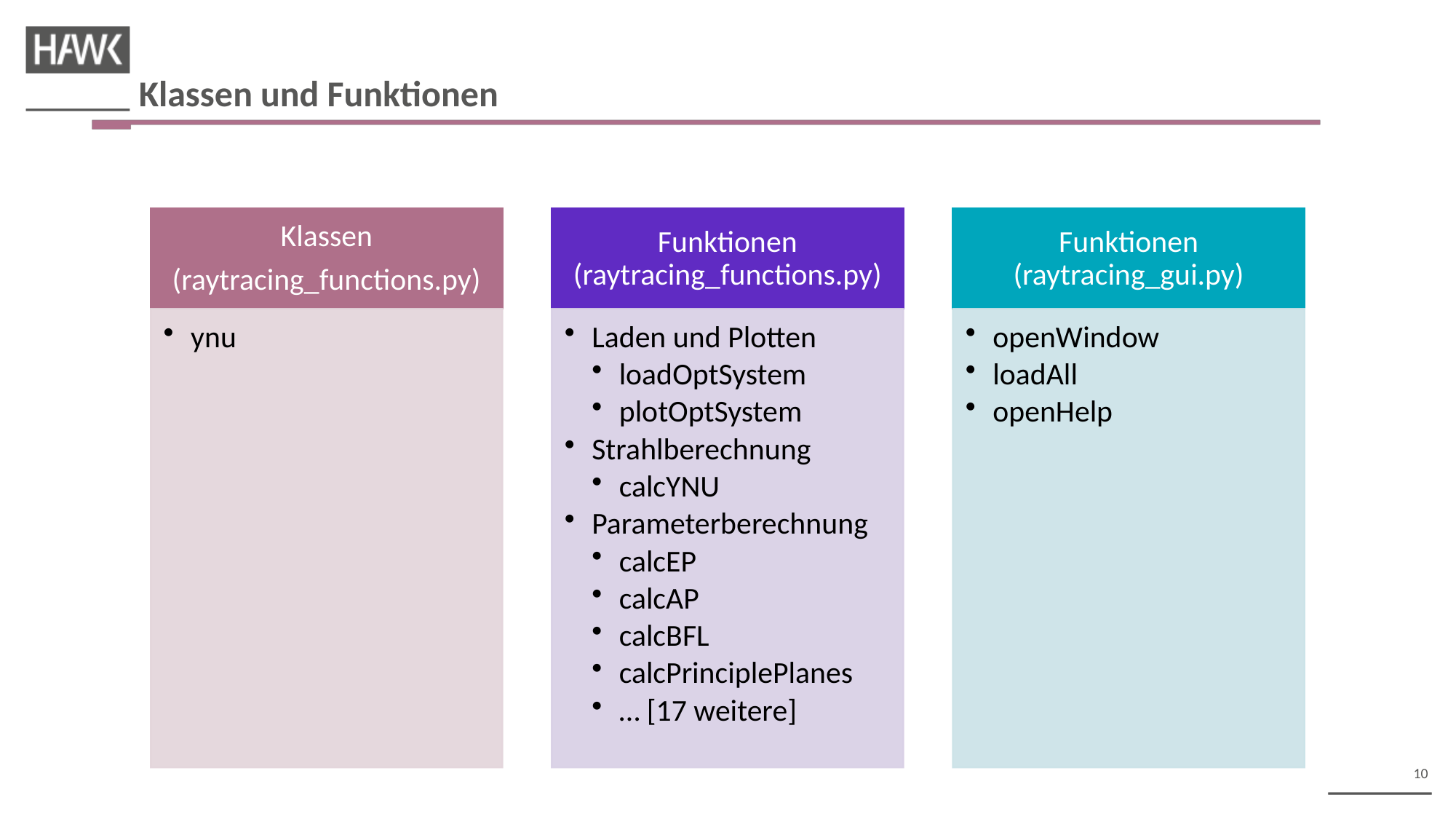

Klassen und Funktionen
Klassen
(raytracing_functions.py)
ynu
Funktionen (raytracing_functions.py)
Laden und Plotten
loadOptSystem
plotOptSystem
Strahlberechnung
calcYNU
Parameterberechnung
calcEP
calcAP
calcBFL
calcPrinciplePlanes
… [17 weitere]
Funktionen (raytracing_gui.py)
openWindow
loadAll
openHelp